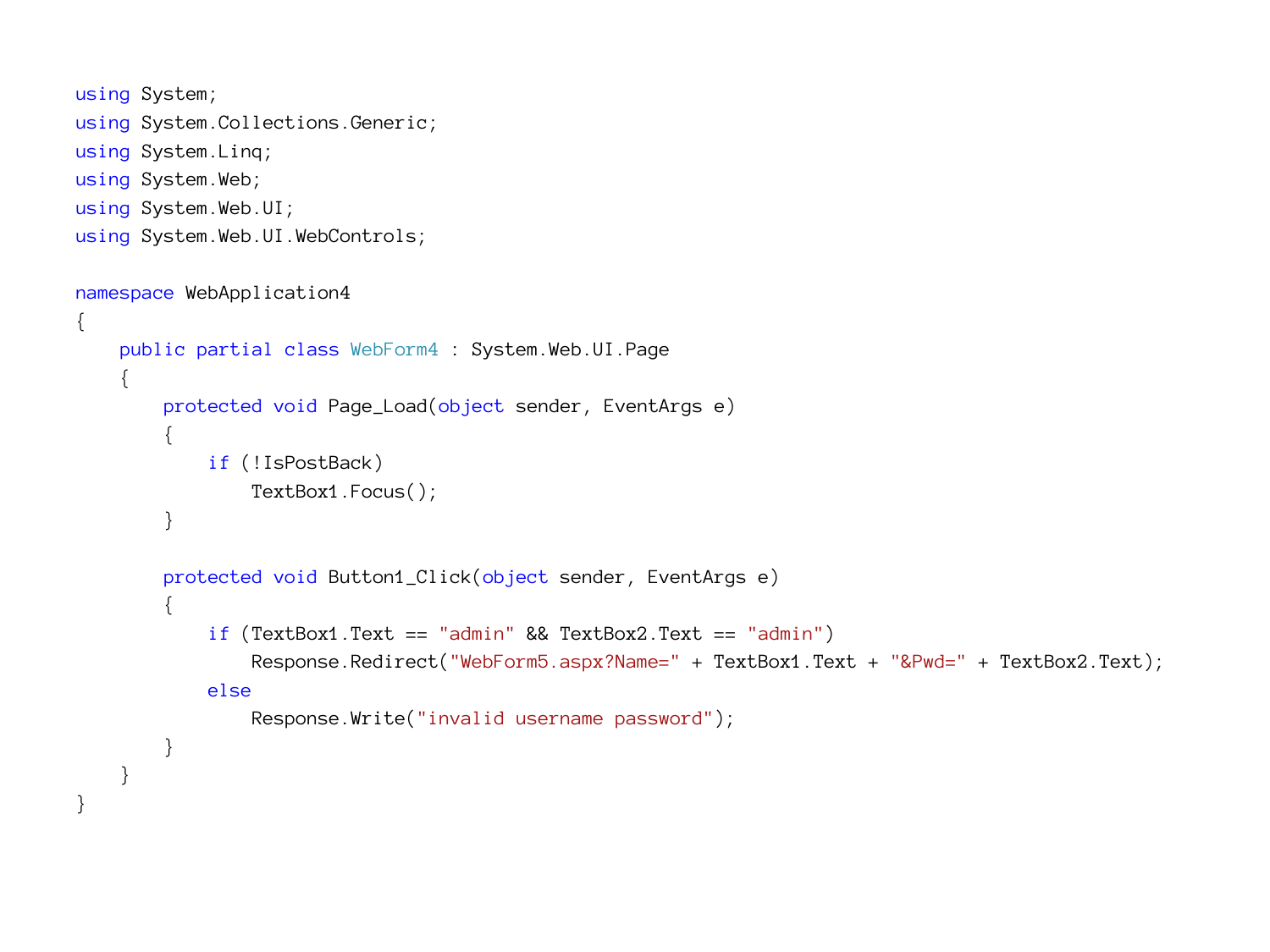

using System;
using System.Collections.Generic;
using System.Linq;
using System.Web;
using System.Web.UI;
using System.Web.UI.WebControls;

namespace WebApplication4
{
    public partial class WebForm4 : System.Web.UI.Page
    {
        protected void Page_Load(object sender, EventArgs e)
        {
            if (!IsPostBack)
                TextBox1.Focus();
        }

        protected void Button1_Click(object sender, EventArgs e)
        {
            if (TextBox1.Text == "admin" && TextBox2.Text == "admin")
                Response.Redirect("WebForm5.aspx?Name=" + TextBox1.Text + "&Pwd=" + TextBox2.Text);
            else
                Response.Write("invalid username password");
        }
    }
}